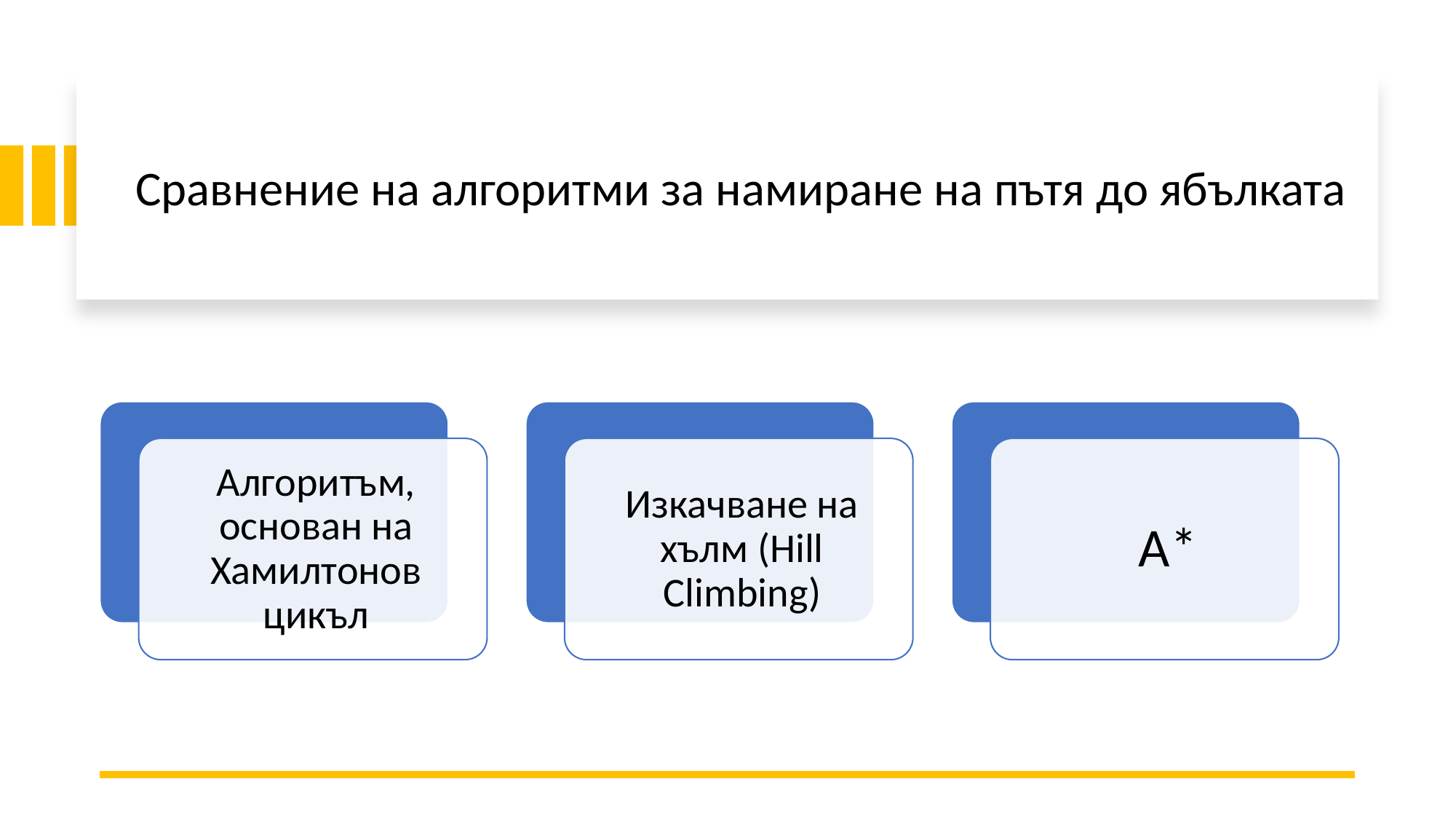

# Сравнение на алгоритми за намиране на пътя до ябълката

Алгоритъм, основан на Хамилтонов цикъл
Изкачване на хълм (Hill Climbing)
A*